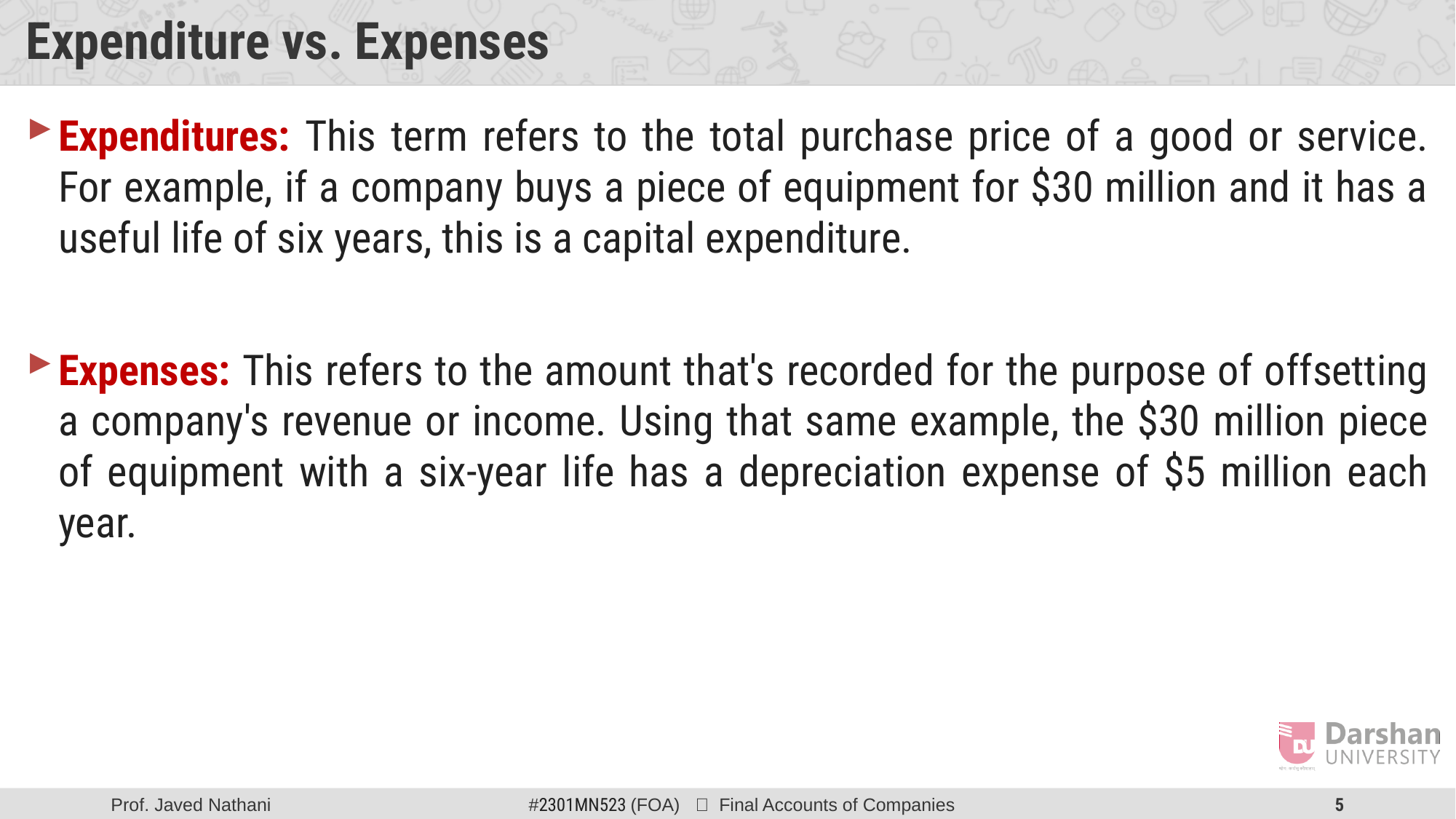

# Expenditure vs. Expenses
Expenditures: This term refers to the total purchase price of a good or service. For example, if a company buys a piece of equipment for $30 million and it has a useful life of six years, this is a capital expenditure.

Expenses: This refers to the amount that's recorded for the purpose of offsetting a company's revenue or income. Using that same example, the $30 million piece of equipment with a six-year life has a depreciation expense of $5 million each year.